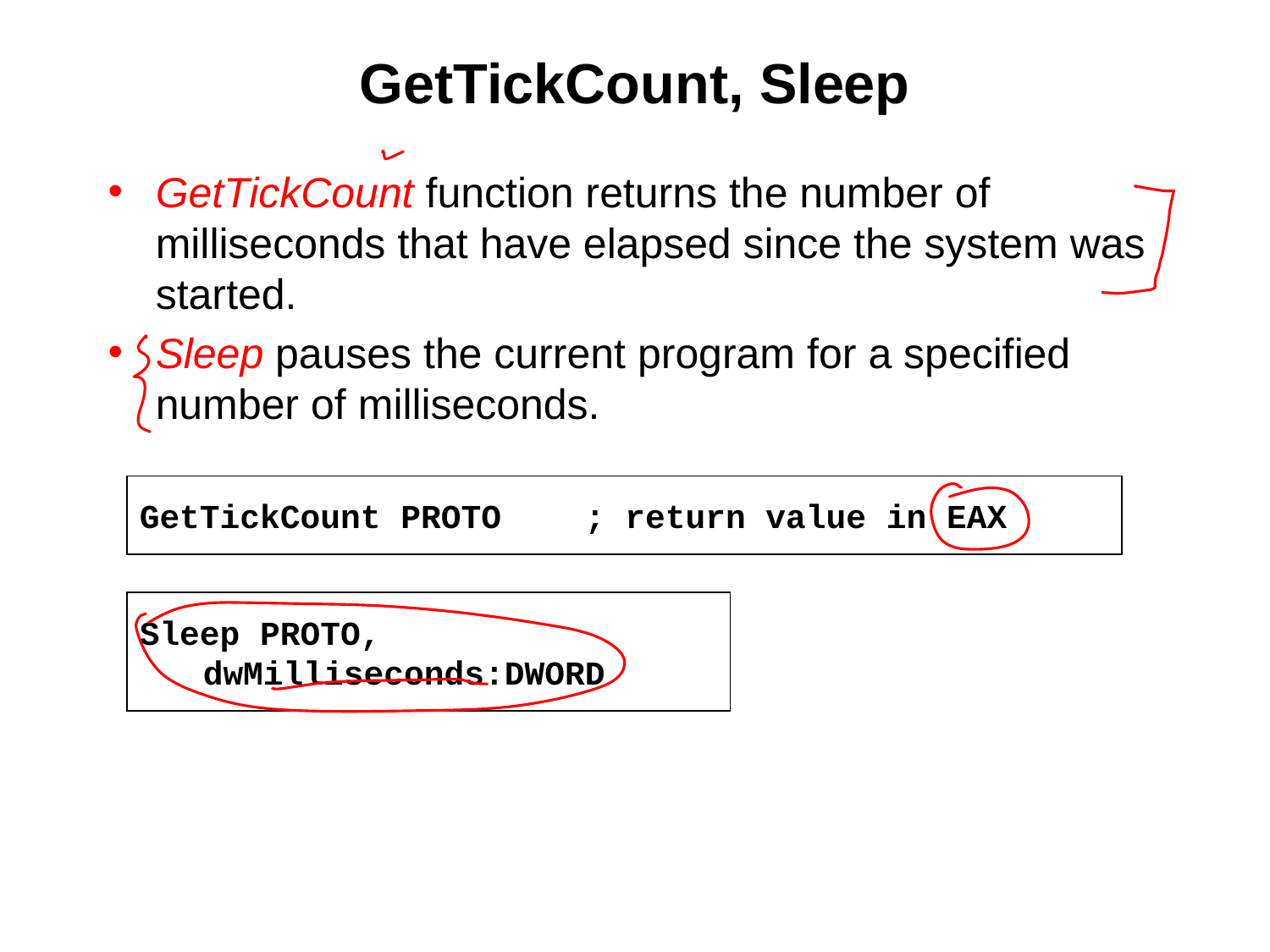

# GetTickCount, Sleep
GetTickCount function returns the number of milliseconds that have elapsed since the system was started.
Sleep pauses the current program for a specified number of milliseconds.
GetTickCount PROTO	; return value in EAX
Sleep PROTO,
	dwMilliseconds:DWORD